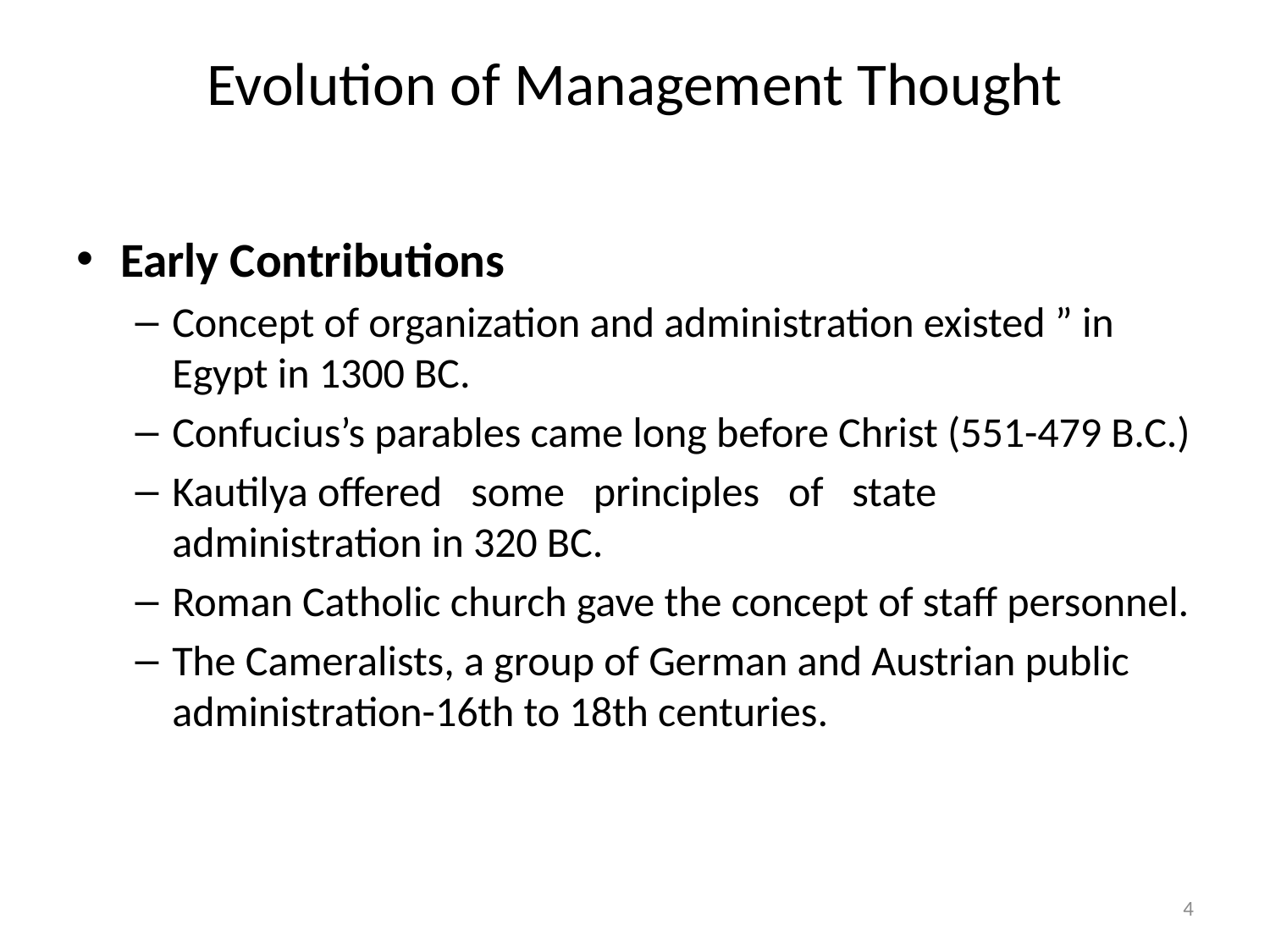

# Evolution of Management Thought
Early Contributions
Concept of organization and administration existed ” in Egypt in 1300 BC.
Confucius’s parables came long before Christ (551-479 B.C.)
Kautilya offered   some   principles   of   state administration in 320 BC.
Roman Catholic church gave the concept of staff personnel.
The Cameralists, a group of German and Austrian public administration-16th to 18th centuries.

4